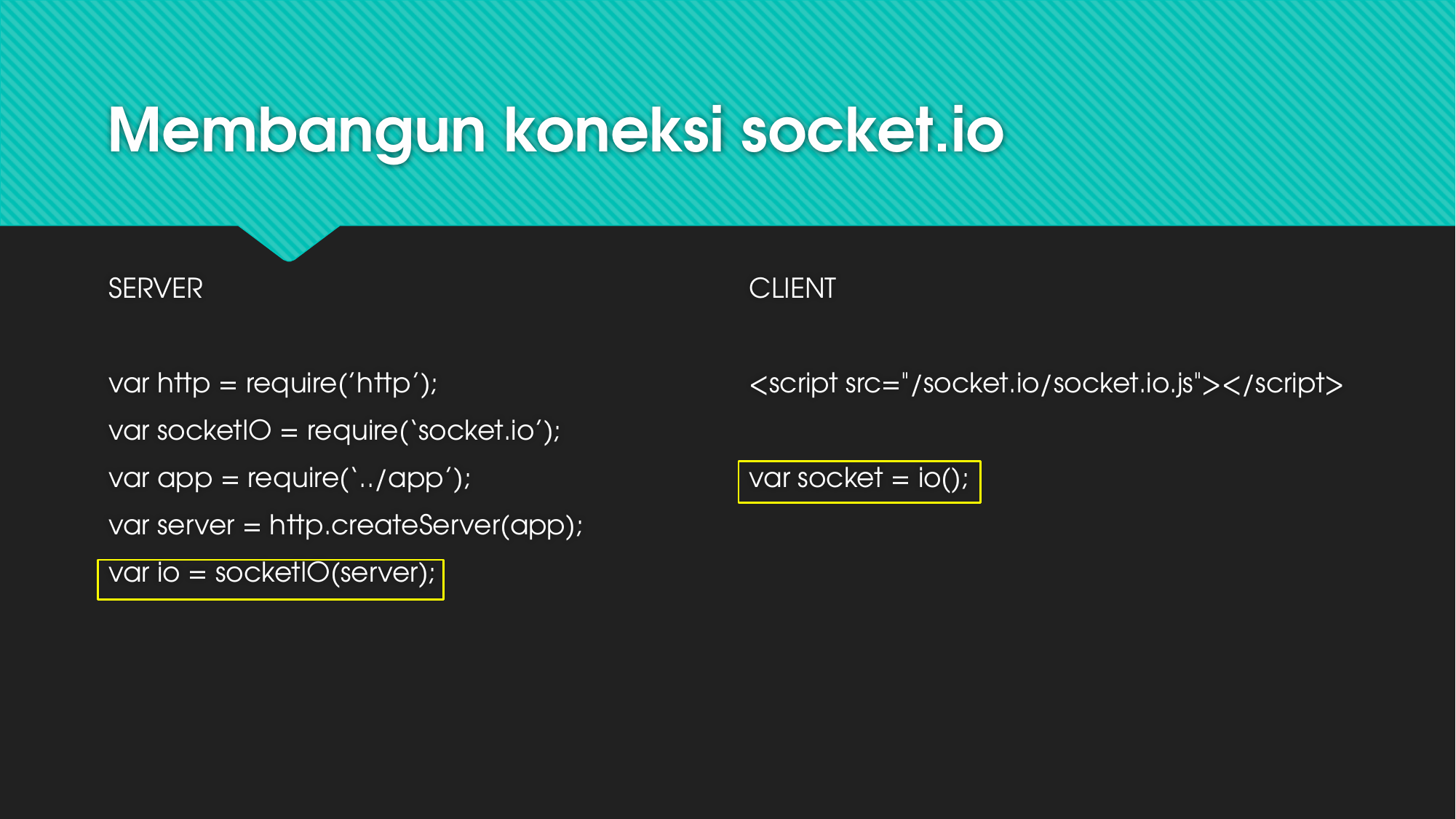

# Membangun koneksi socket.io
SERVER

var http = require(’http’);
var socketIO = require(‘socket.io’);
var app = require(‘../app’);
var server = http.createServer(app);
var io = socketIO(server);
CLIENT

<script src="/socket.io/socket.io.js"></script>

var socket = io();